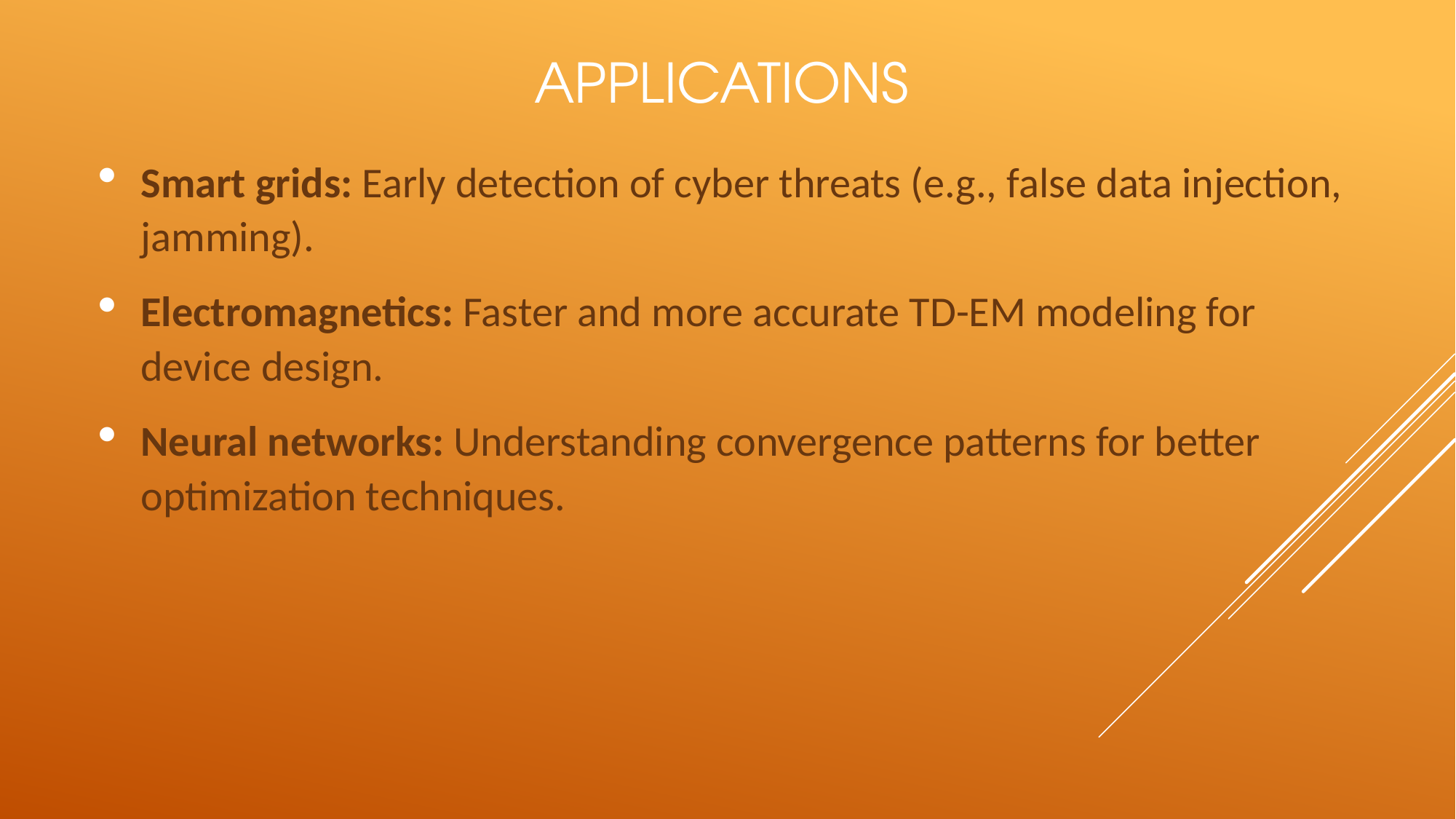

# APPLICATIONS
Smart grids: Early detection of cyber threats (e.g., false data injection, jamming).
Electromagnetics: Faster and more accurate TD-EM modeling for device design.
Neural networks: Understanding convergence patterns for better optimization techniques.